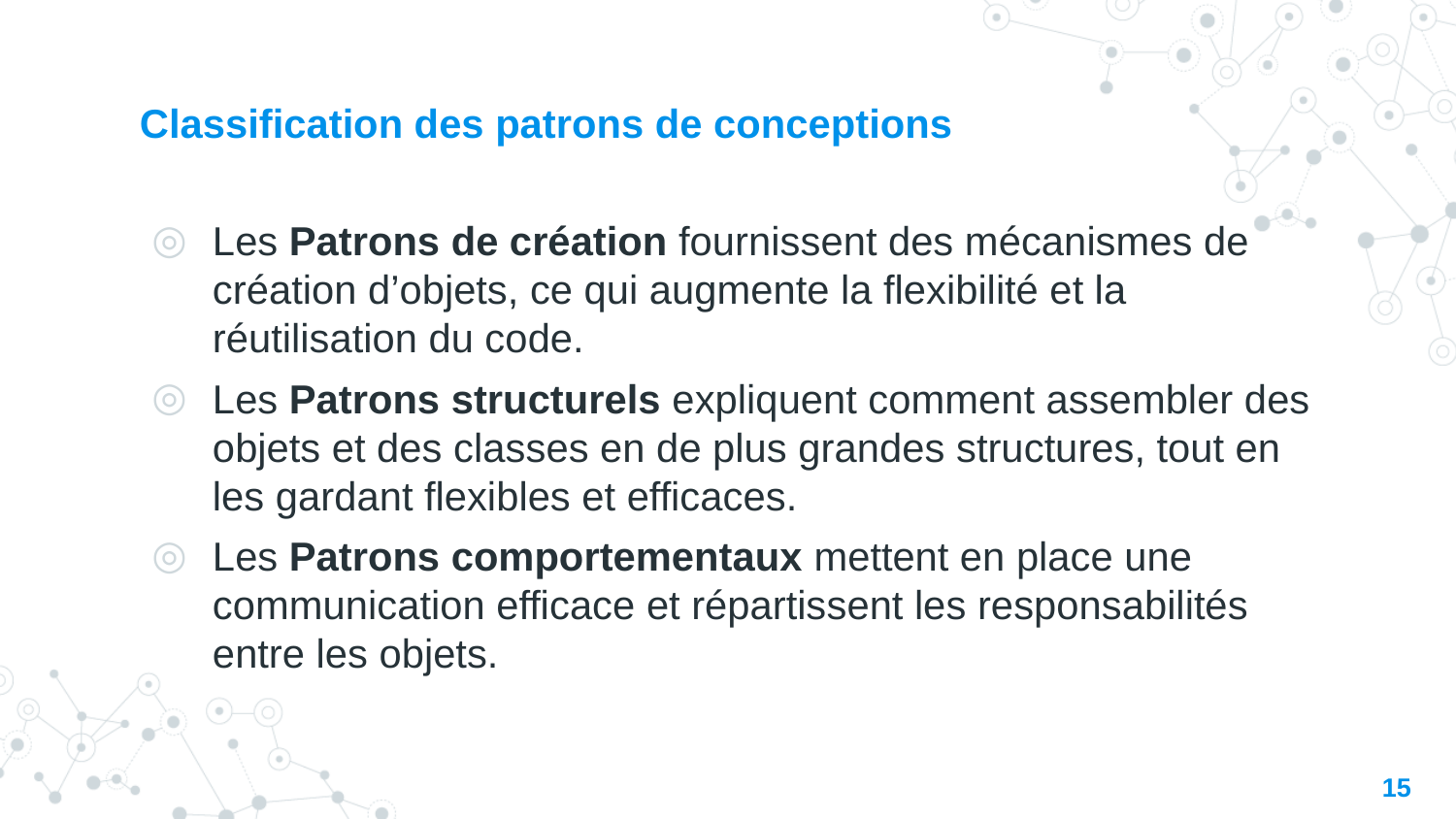

# Classification des patrons de conceptions
Les Patrons de création fournissent des mécanismes de création d’objets, ce qui augmente la flexibilité et la réutilisation du code.
Les Patrons structurels expliquent comment assembler des objets et des classes en de plus grandes structures, tout en les gardant flexibles et efficaces.
Les Patrons comportementaux mettent en place une communication efficace et répartissent les responsabilités entre les objets.
15